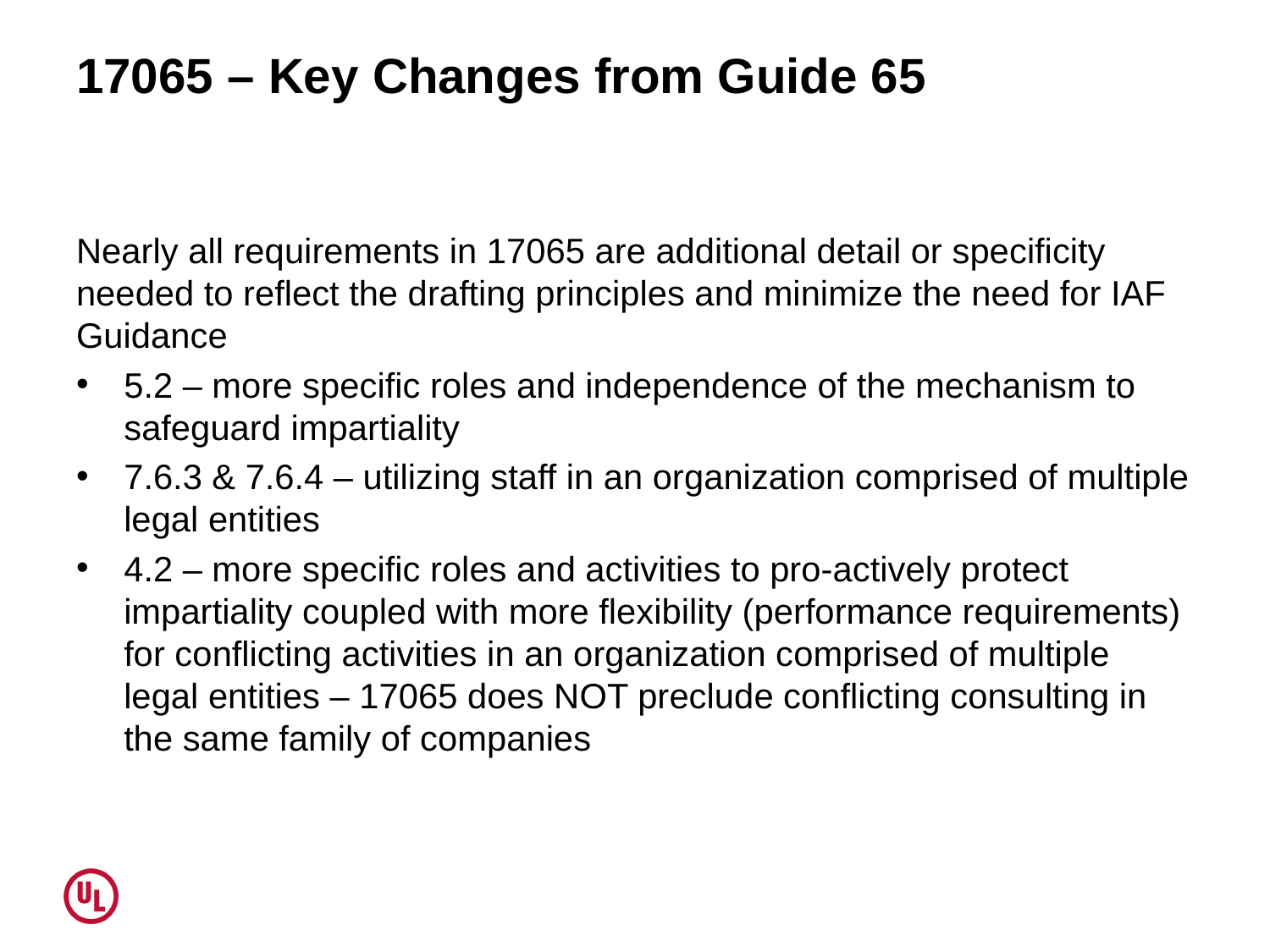

# 17065 – Key Changes from Guide 65
Nearly all requirements in 17065 are additional detail or specificity needed to reflect the drafting principles and minimize the need for IAF Guidance
5.2 – more specific roles and independence of the mechanism to safeguard impartiality
7.6.3 & 7.6.4 – utilizing staff in an organization comprised of multiple legal entities
4.2 – more specific roles and activities to pro-actively protect impartiality coupled with more flexibility (performance requirements) for conflicting activities in an organization comprised of multiple legal entities – 17065 does NOT preclude conflicting consulting in the same family of companies